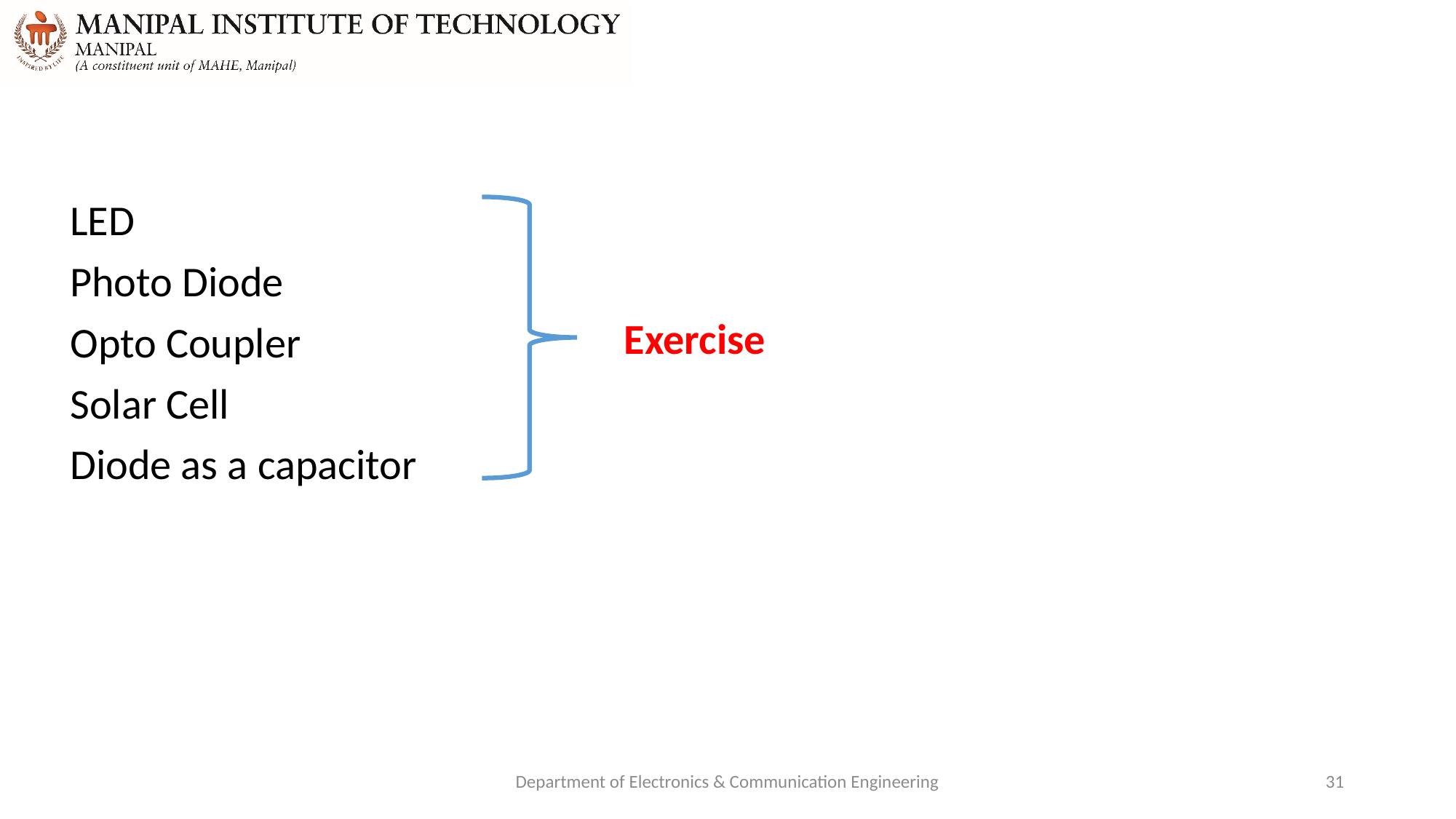

LED
Photo Diode
Opto Coupler
Solar Cell
Diode as a capacitor

Exercise
Department of Electronics & Communication Engineering
31